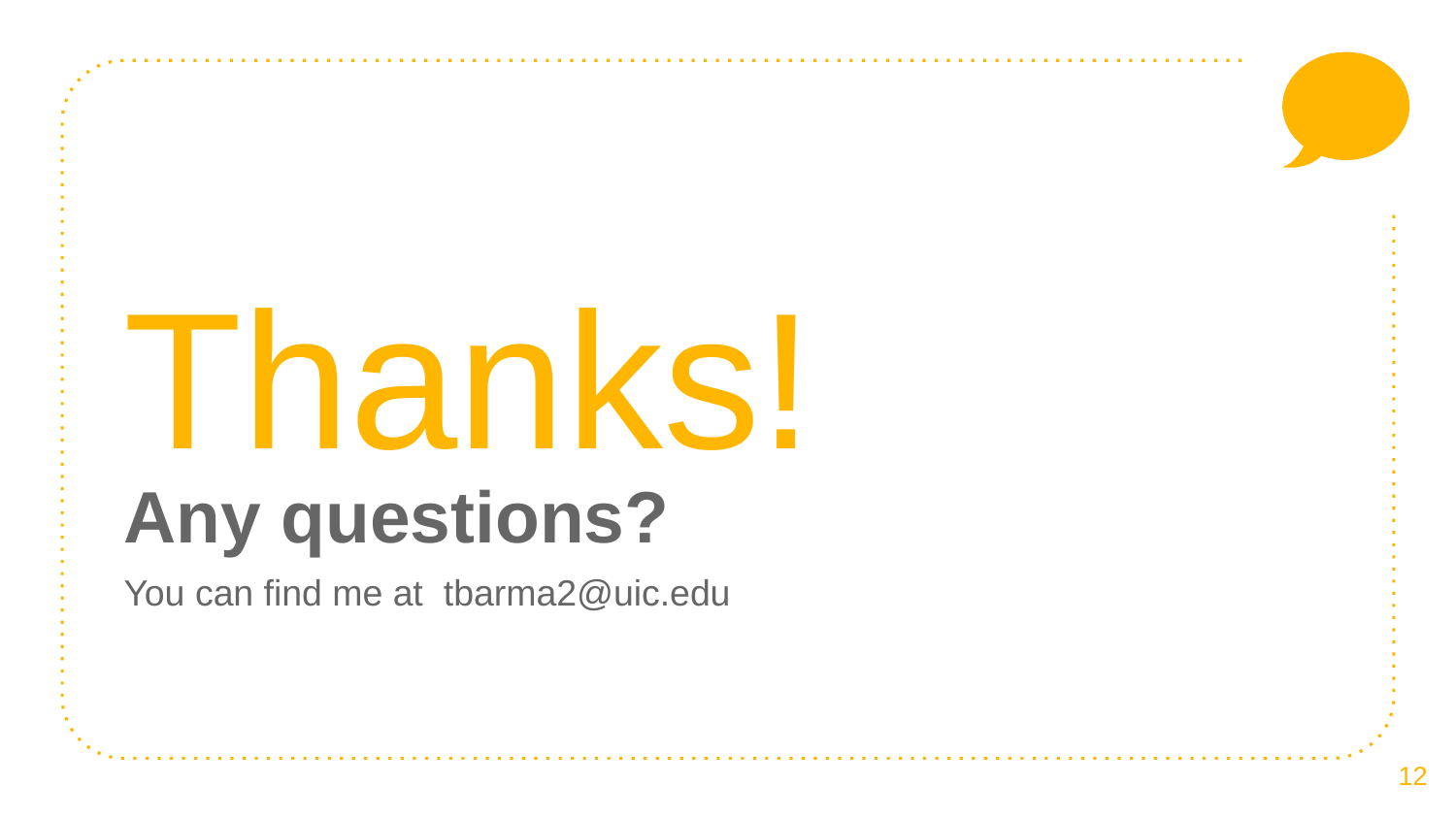

Thanks!
Any questions?
You can find me at  tbarma2@uic.edu
12